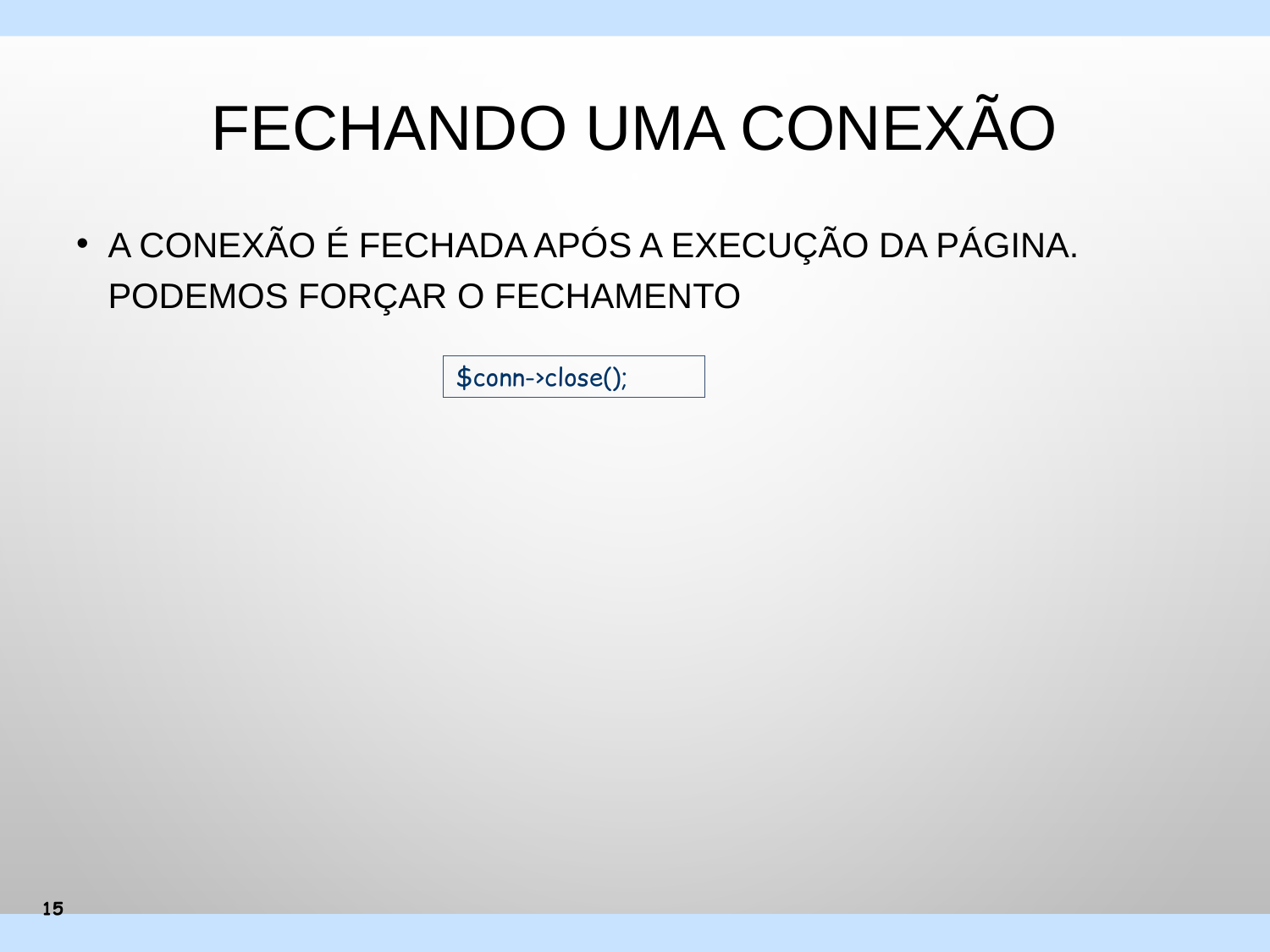

# Fechando uma conexão
A conexão é fechada após a execução da página. Podemos forçar o fechamento
$conn->close();
15